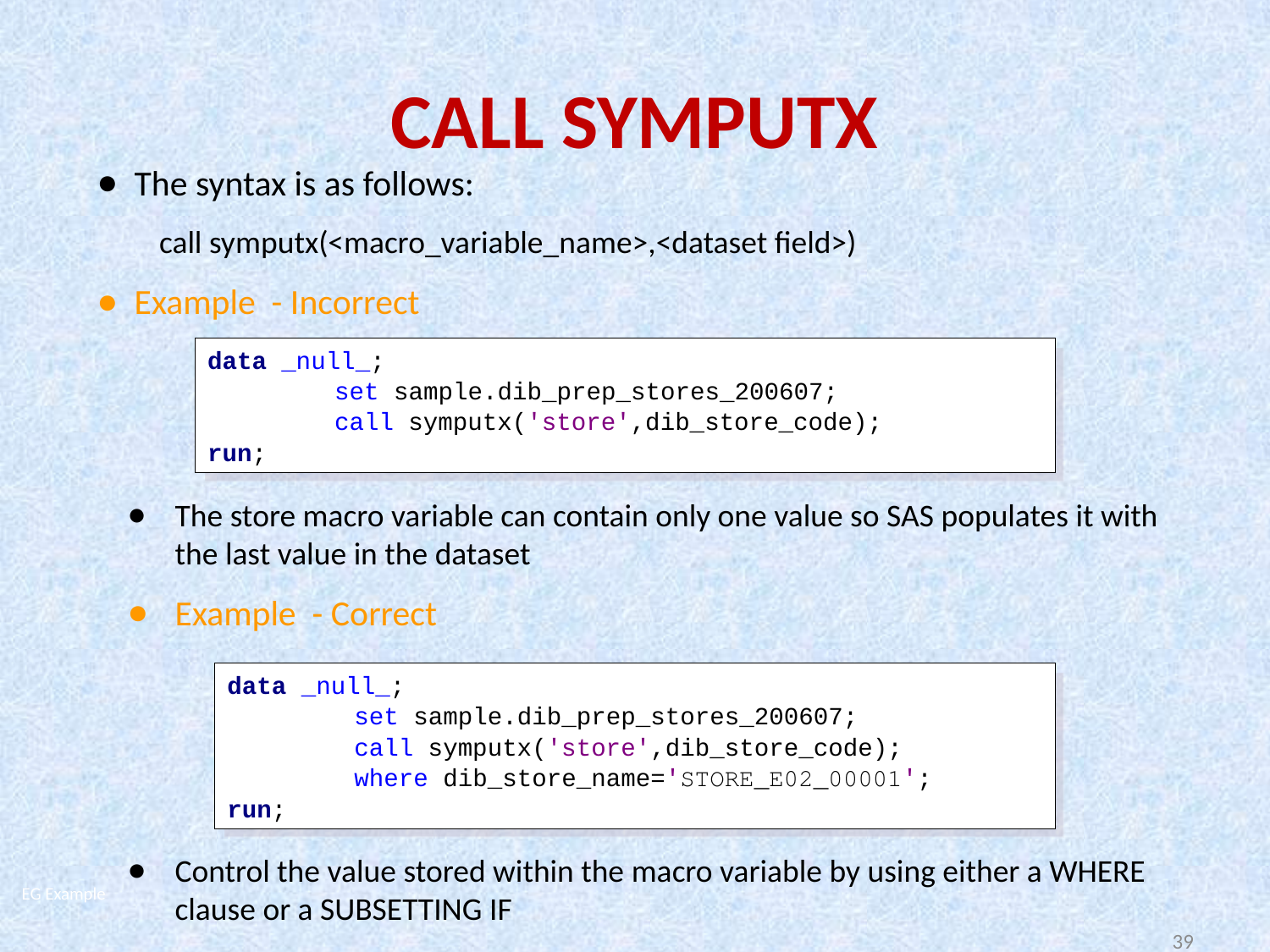

# CALL SYMPUTX
The syntax is as follows:
call symputx(<macro_variable_name>,<dataset field>)
Example  - Incorrect

data _null_;
	set sample.dib_prep_stores_200607;
	call symputx('store',dib_store_code);
run;
The store macro variable can contain only one value so SAS populates it with the last value in the dataset
Example  - Correct

data _null_;
	set sample.dib_prep_stores_200607;
	call symputx('store',dib_store_code);
	where dib_store_name='STORE_E02_00001';
run;

Control the value stored within the macro variable by using either a WHERE clause or a SUBSETTING IF
EG Example
39